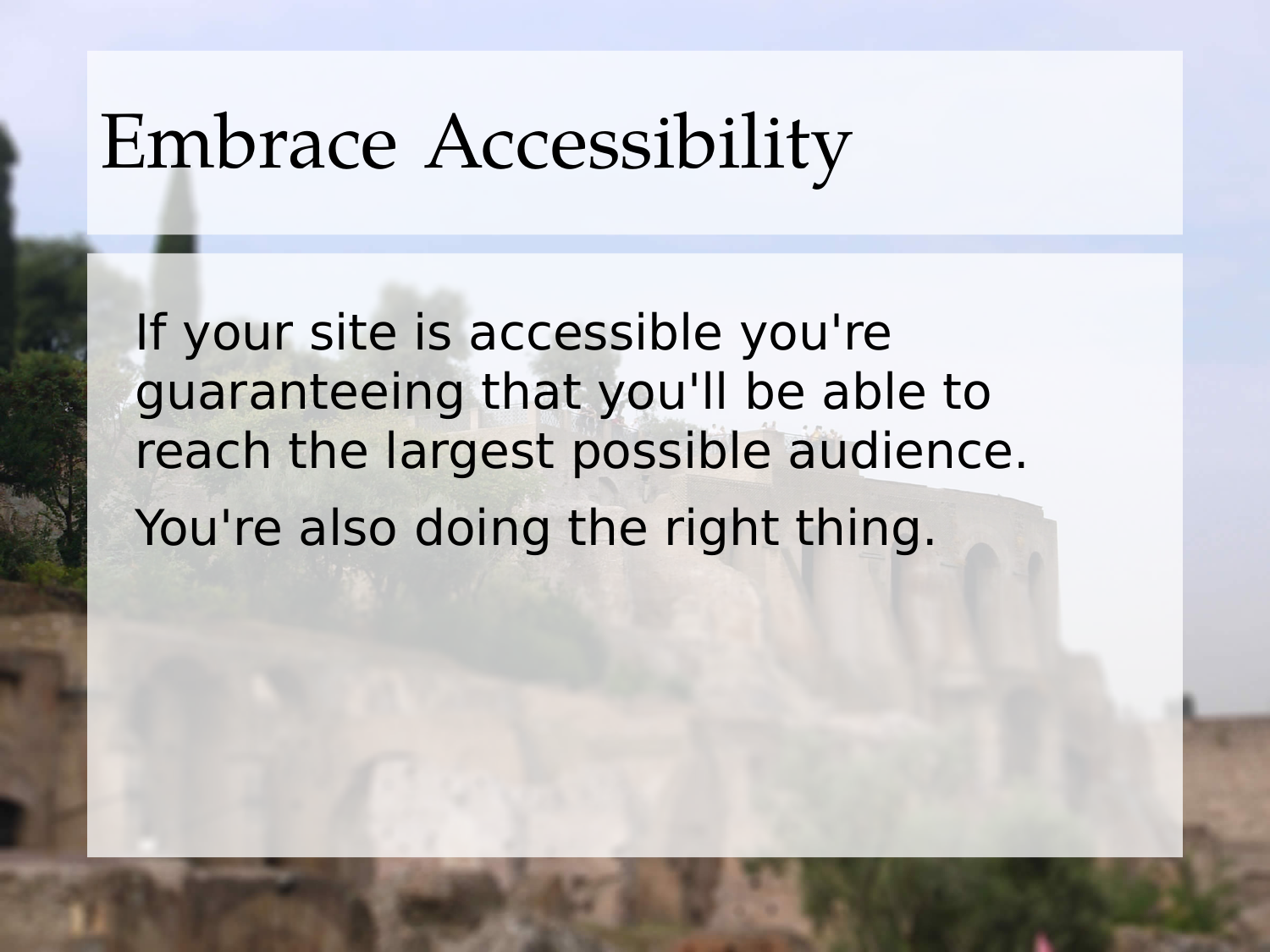

# Embrace Accessibility
If your site is accessible you're guaranteeing that you'll be able to reach the largest possible audience.
You're also doing the right thing.